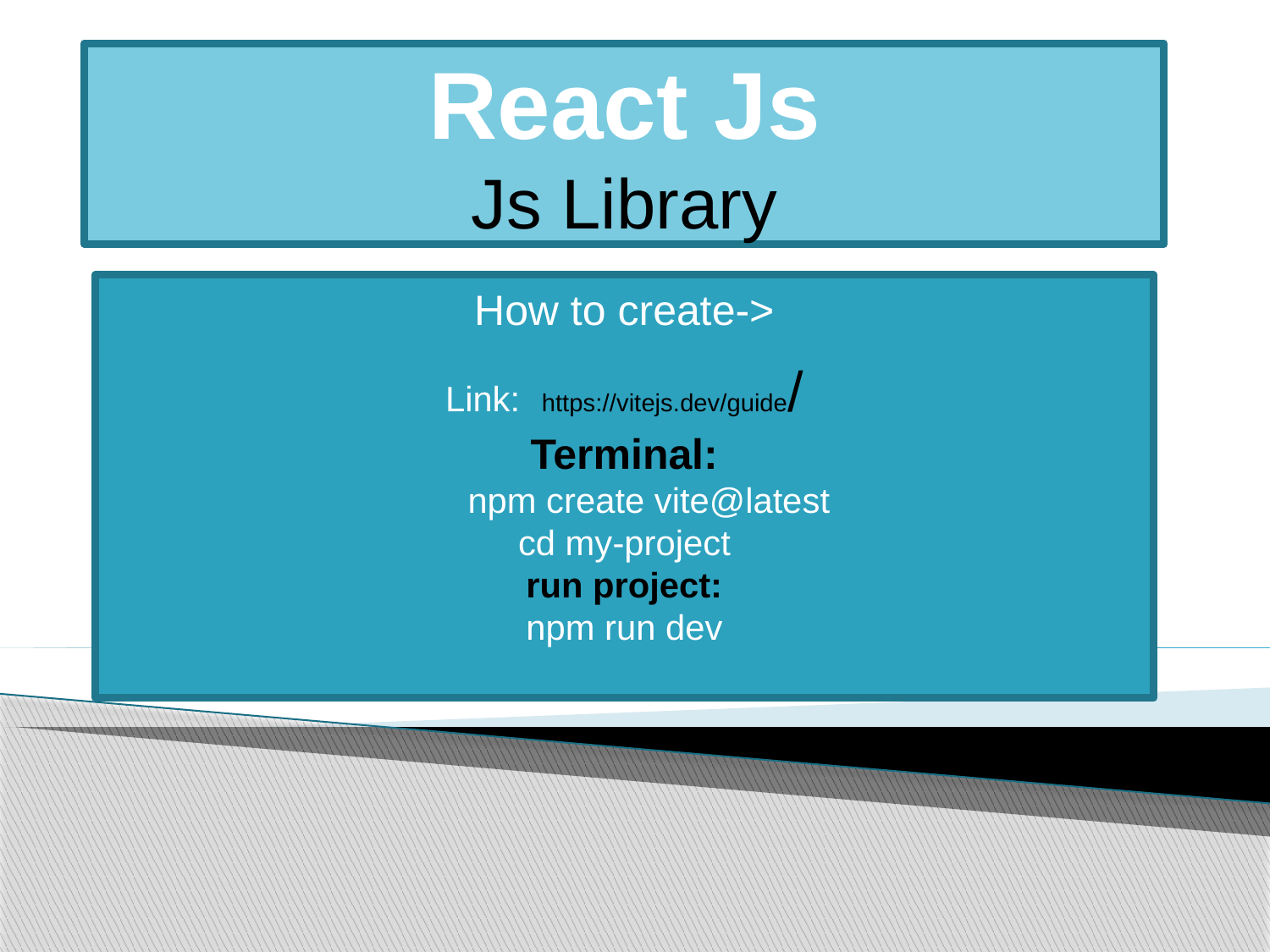

#
React Js
Js Library
How to create->
Link: https://vitejs.dev/guide/
Terminal:
     npm create vite@latest
cd my-project
run project:
npm run dev